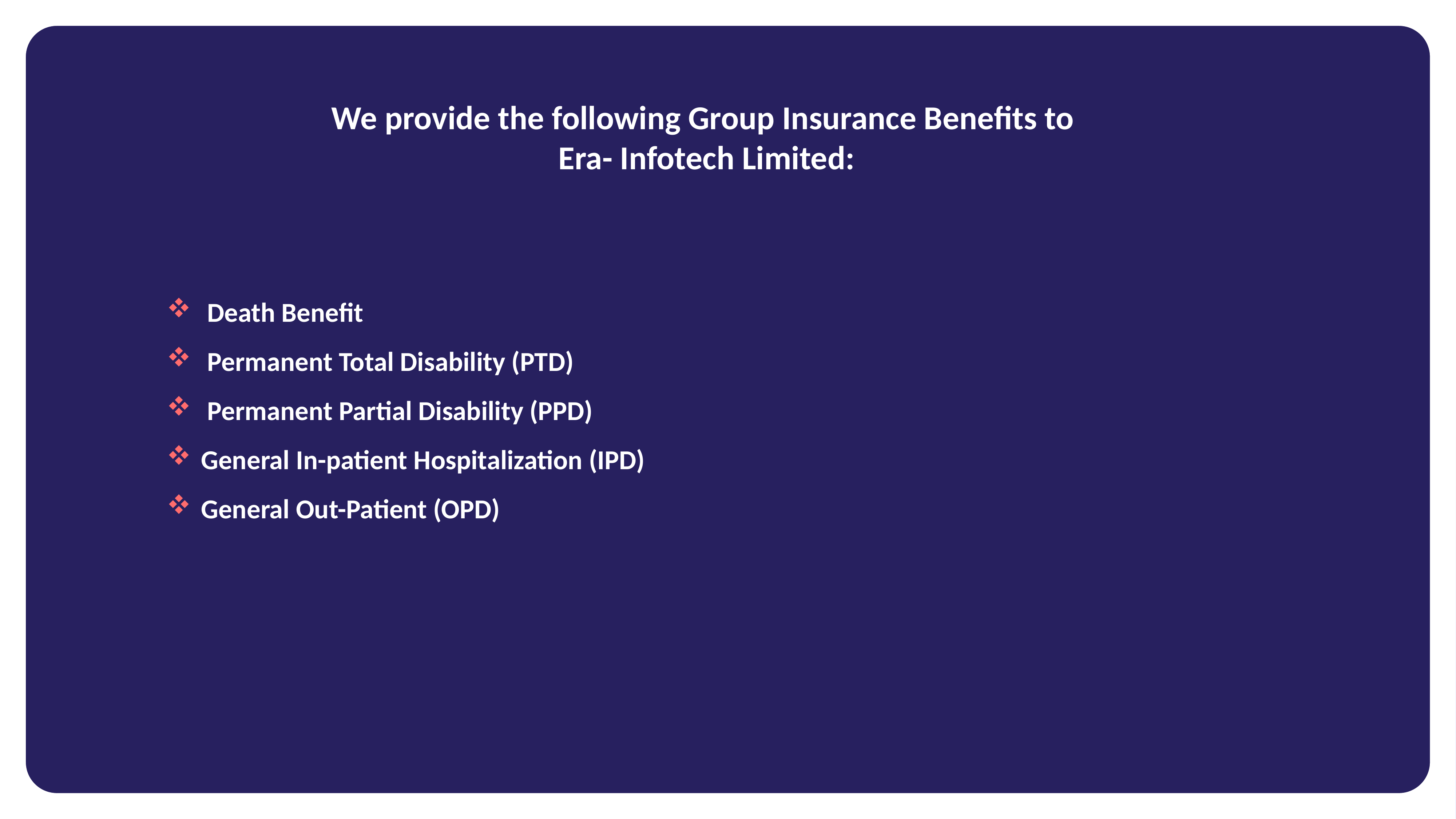

We provide the following Group Insurance Benefits to
Era- Infotech Limited:
 Death Benefit
 Permanent Total Disability (PTD)
 Permanent Partial Disability (PPD)
General In-patient Hospitalization (IPD)
General Out-Patient (OPD)